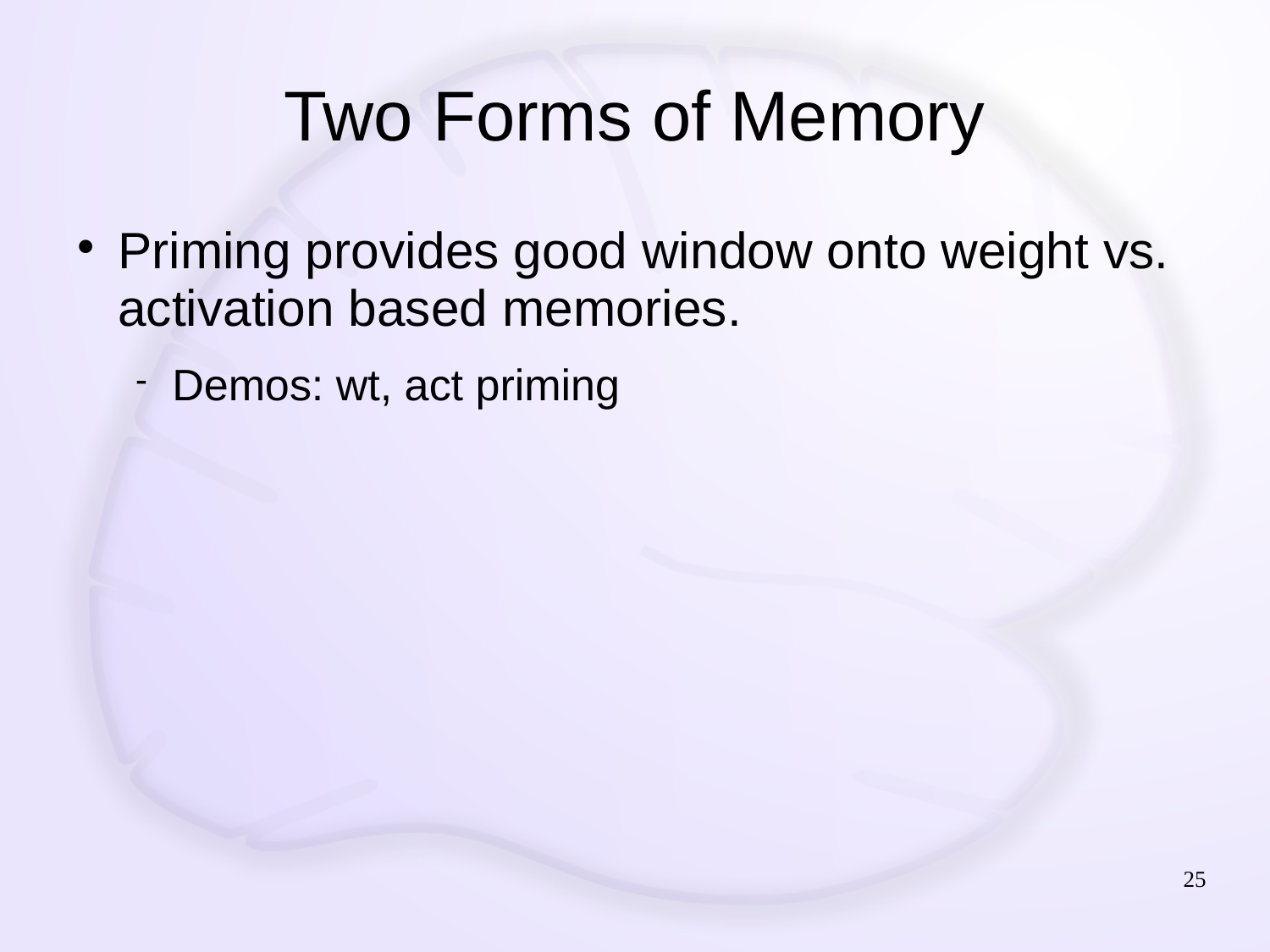

# Two Forms of Memory
Priming provides good window onto weight vs. activation based memories.
Demos: wt, act priming
25